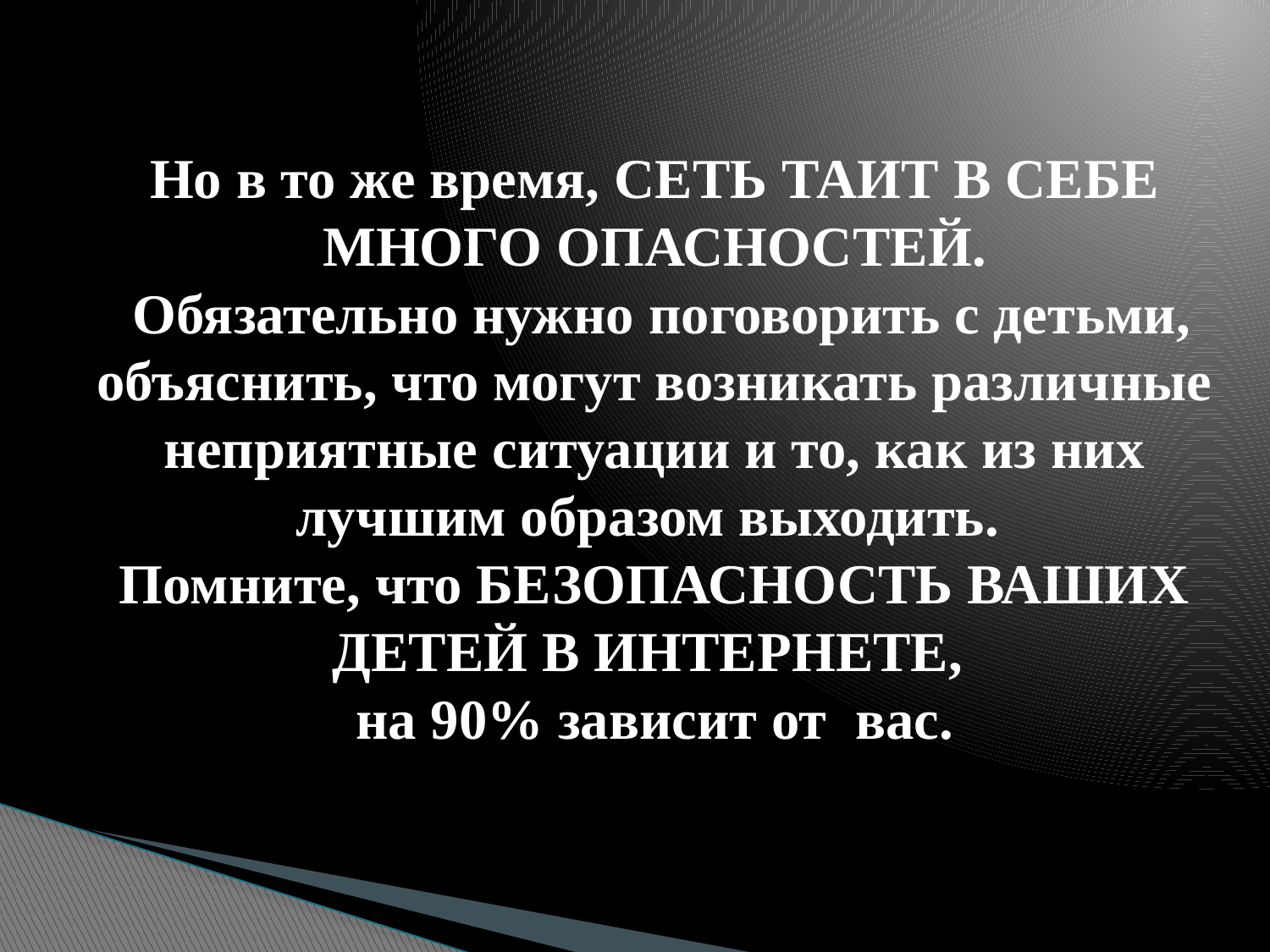

# Но в то же время, СЕТЬ ТАИТ В СЕБЕ МНОГО ОПАСНОСТЕЙ. Обязательно нужно поговорить с детьми, объяснить, что могут возникать различные неприятные ситуации и то, как из них лучшим образом выходить. Помните, что БЕЗОПАСНОСТЬ ВАШИХ ДЕТЕЙ В ИНТЕРНЕТЕ, на 90% зависит от  вас.